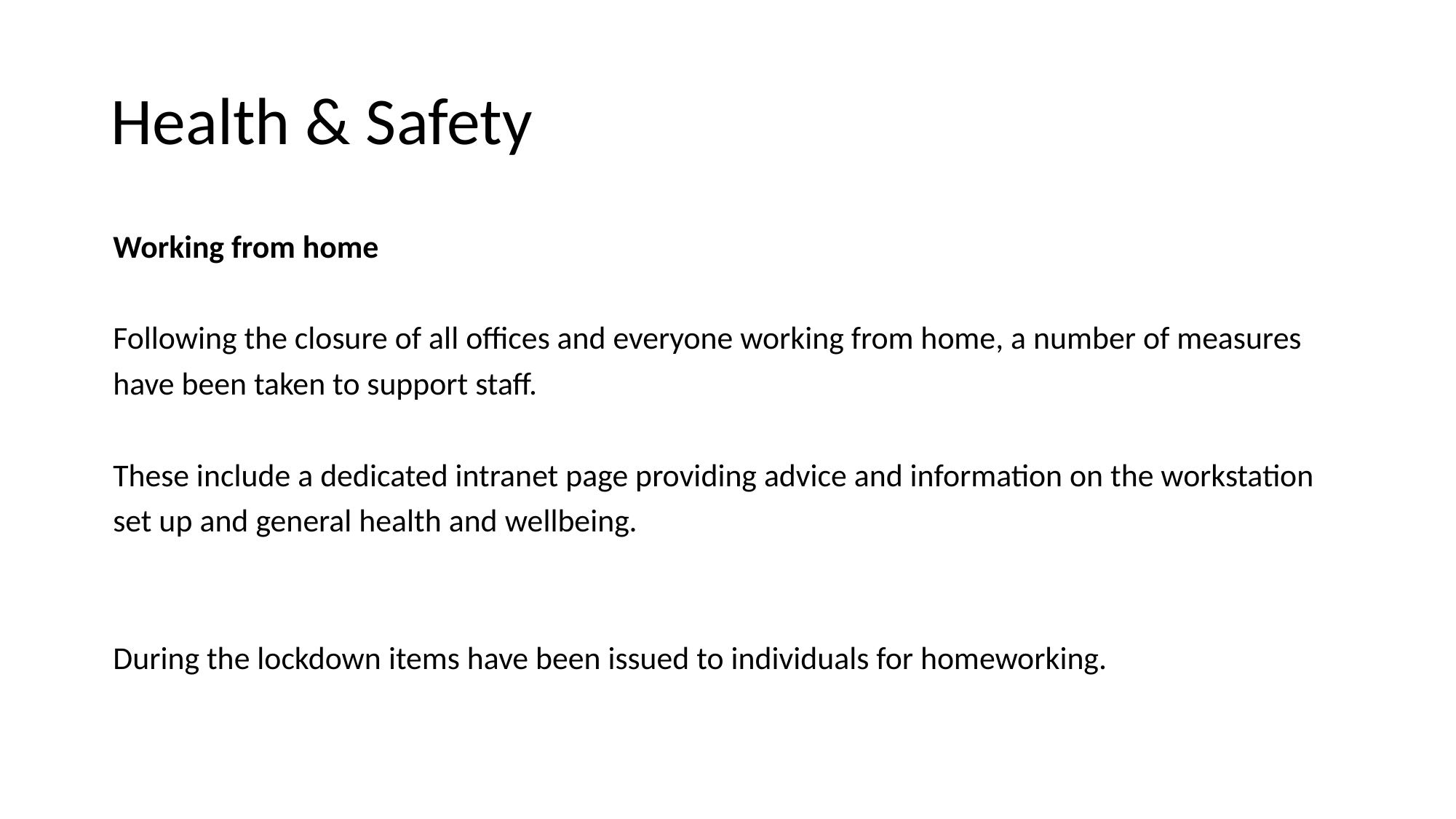

# Health & Safety

Working from home

Following the closure of all offices and everyone working from home, a number of measures have been taken to support staff.

These include a dedicated intranet page providing advice and information on the workstation set up and general health and wellbeing.

During the lockdown items have been issued to individuals for homeworking.